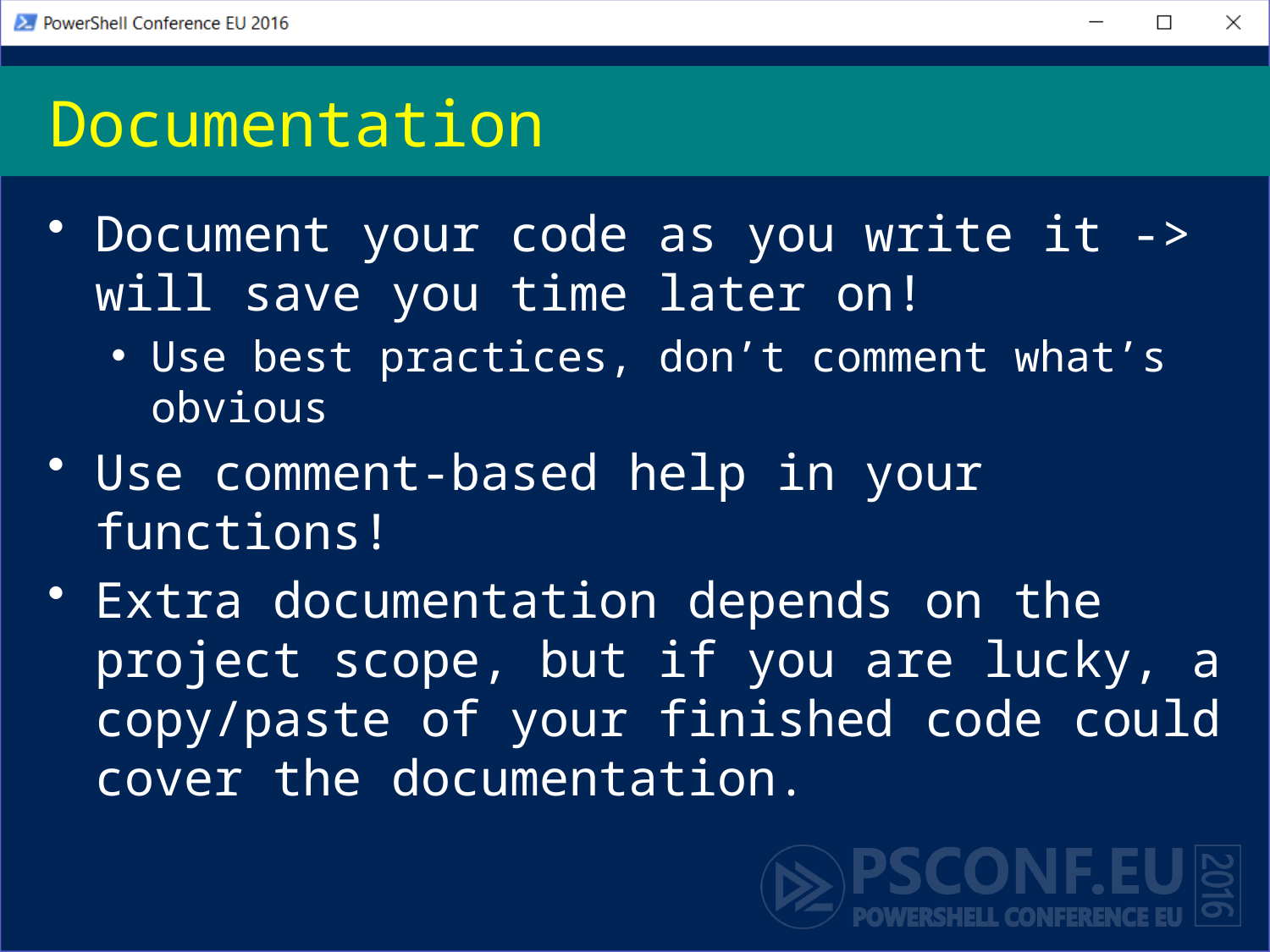

# Documentation
Document your code as you write it -> will save you time later on!
Use best practices, don’t comment what’s obvious
Use comment-based help in your functions!
Extra documentation depends on the project scope, but if you are lucky, a copy/paste of your finished code could cover the documentation.